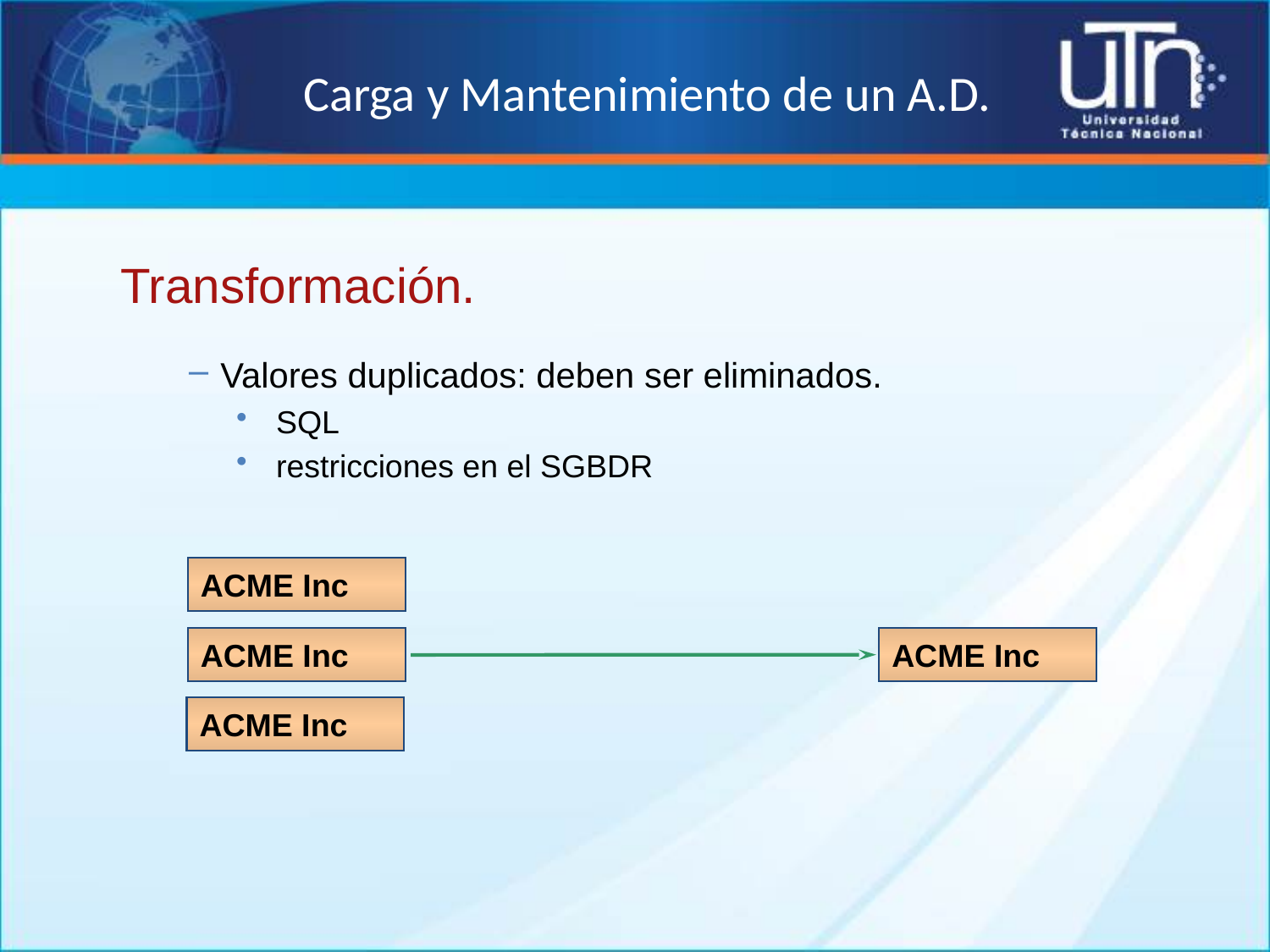

# Carga y Mantenimiento de un A.D.
Transformación.
Valores duplicados: deben ser eliminados.
SQL
restricciones en el SGBDR
ACME Inc
ACME Inc
ACME Inc
ACME Inc